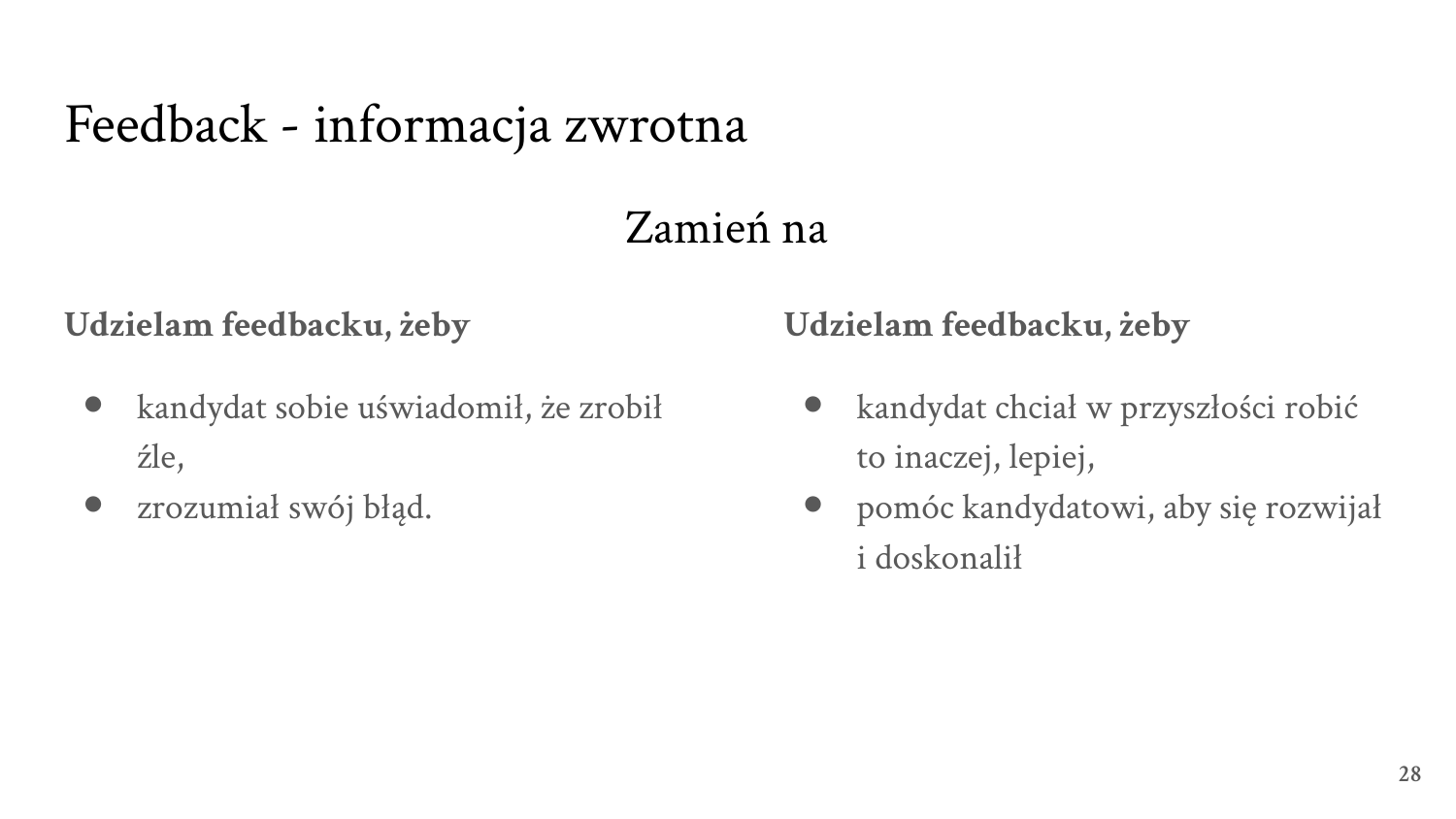

# Feedback - informacja zwrotna

Zamień na
Udzielam feedbacku, żeby
kandydat sobie uświadomił, że zrobił źle,
zrozumiał swój błąd.

Udzielam feedbacku, żeby
kandydat chciał w przyszłości robić to inaczej, lepiej,
pomóc kandydatowi, aby się rozwijał i doskonalił

28